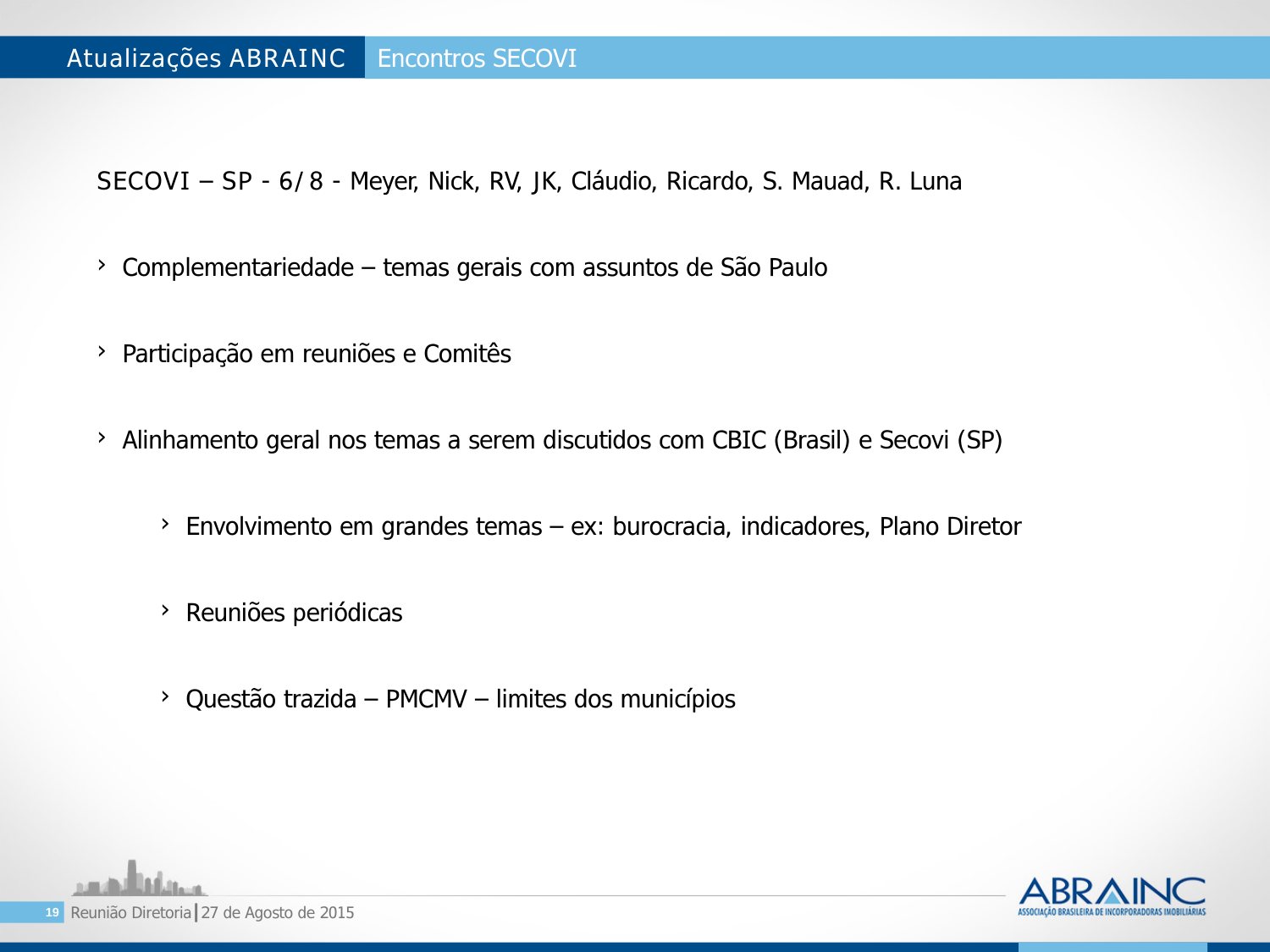

Atualizações ABRAINC
Encontros SECOVI
SECOVI – SP - 6/8 - Meyer, Nick, RV, JK, Cláudio, Ricardo, S. Mauad, R. Luna

Complementariedade – temas gerais com assuntos de São Paulo

Participação em reuniões e Comitês

Alinhamento geral nos temas a serem discutidos com CBIC (Brasil) e Secovi (SP)

Envolvimento em grandes temas – ex: burocracia, indicadores, Plano Diretor

Reuniões periódicas

Questão trazida – PMCMV – limites dos municípios